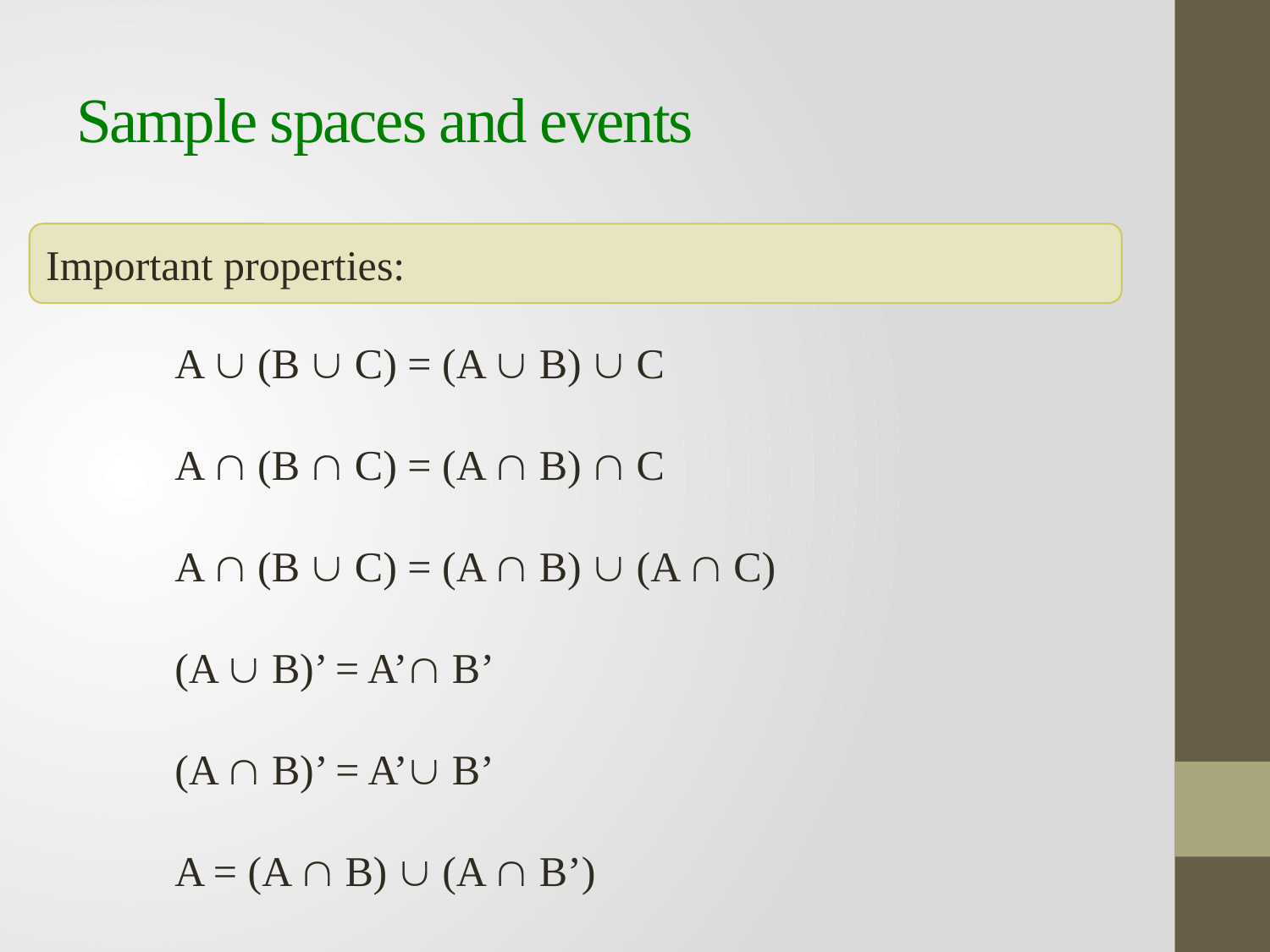

# Sample spaces and events
Important properties:
A ∪ (B ∪ C) = (A ∪ B) ∪ C

A ∩ (B ∩ C) = (A ∩ B) ∩ C

A ∩ (B ∪ C) = (A ∩ B) ∪ (A ∩ C)

(A ∪ B)’ = A’∩ B’

(A ∩ B)’ = A’∪ B’

A = (A ∩ B) ∪ (A ∩ B’)